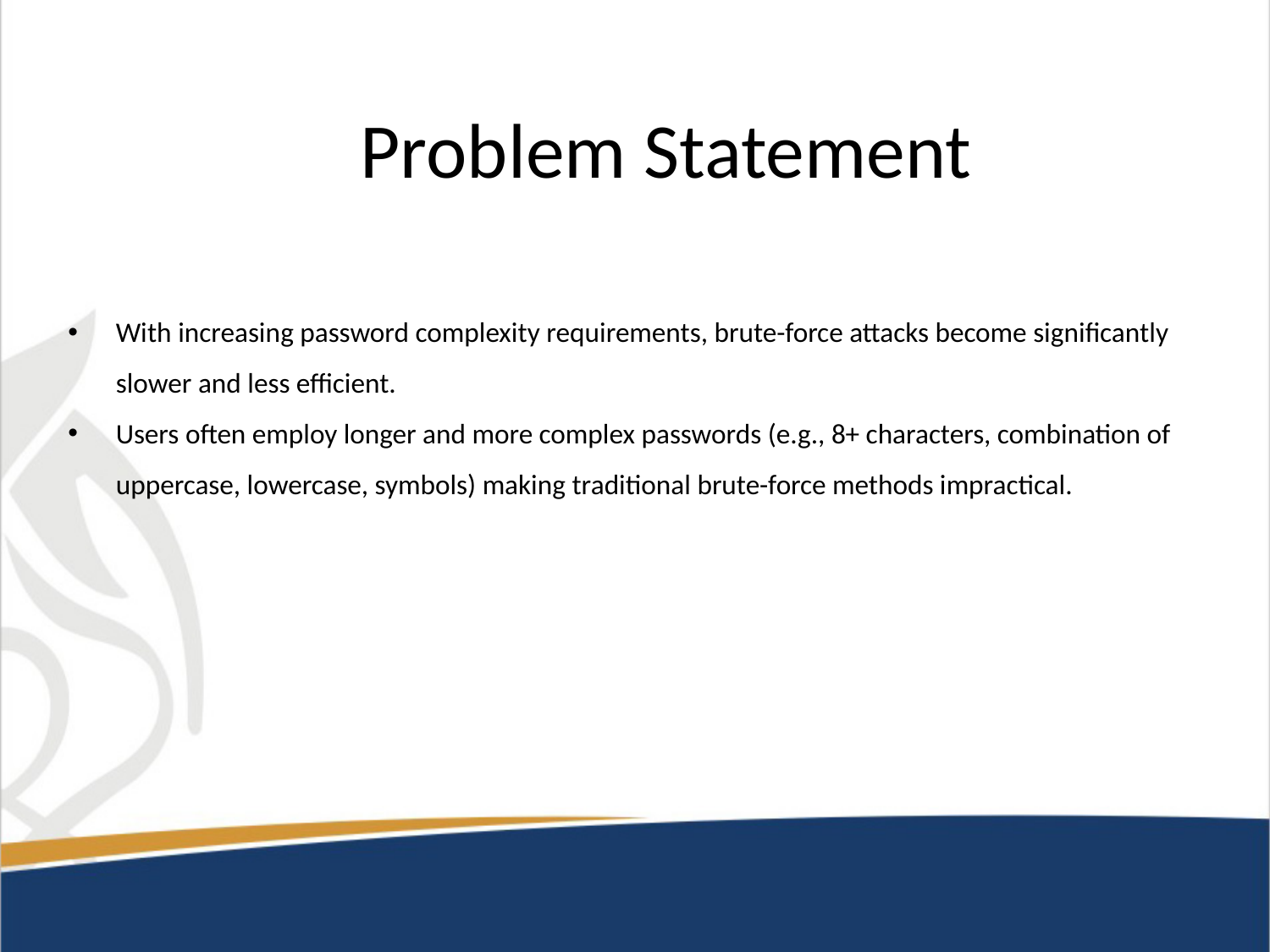

Problem Statement
With increasing password complexity requirements, brute-force attacks become significantly slower and less efficient.
Users often employ longer and more complex passwords (e.g., 8+ characters, combination of uppercase, lowercase, symbols) making traditional brute-force methods impractical.